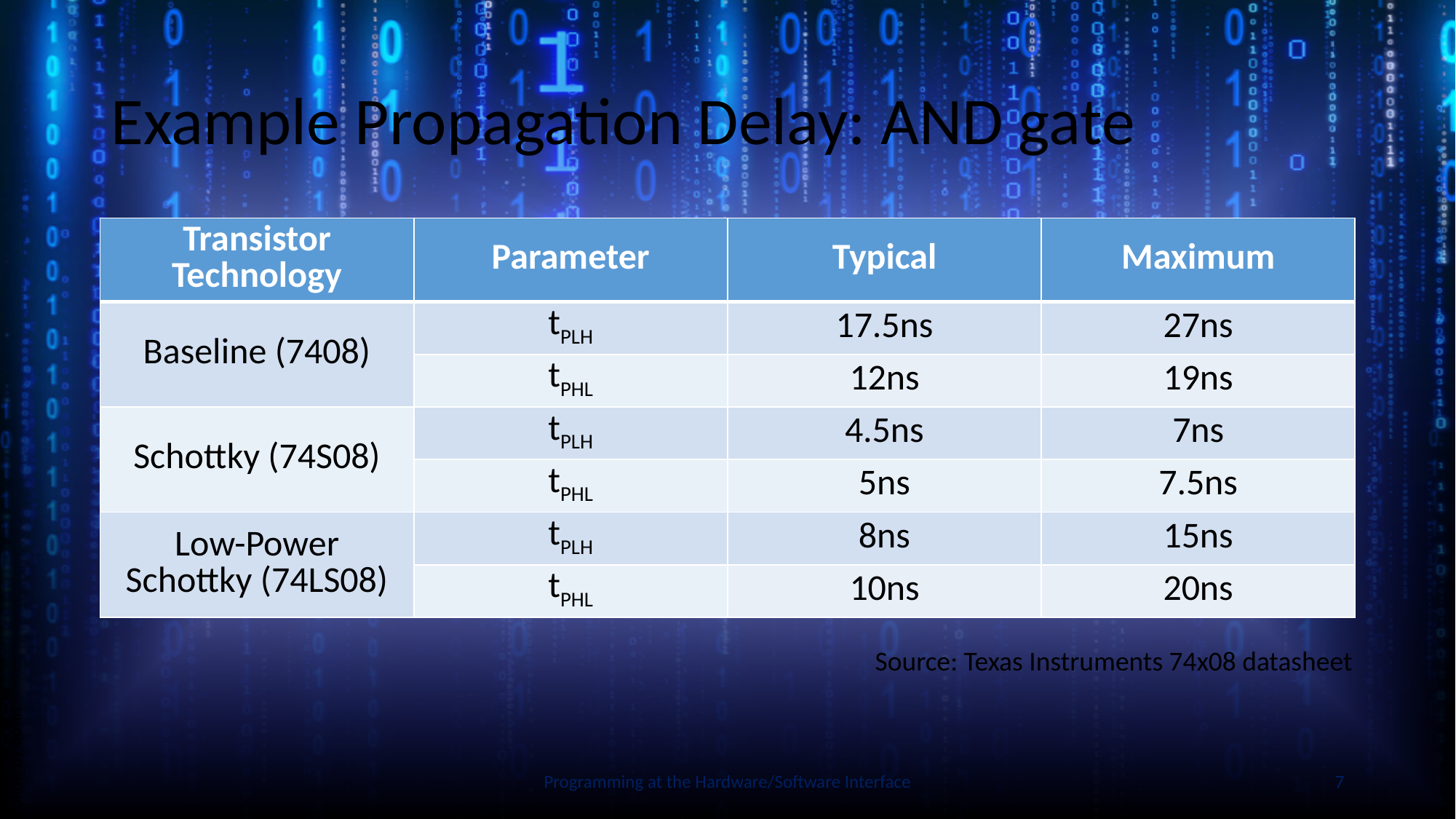

# Example Propagation Delay: AND gate
| Transistor Technology | Parameter | Typical | Maximum |
| --- | --- | --- | --- |
| Baseline (7408) | tPLH | 17.5ns | 27ns |
|  | tPHL | 12ns | 19ns |
| Schottky (74S08) | tPLH | 4.5ns | 7ns |
|  | tPHL | 5ns | 7.5ns |
| Low-Power Schottky (74LS08) | tPLH | 8ns | 15ns |
|  | tPHL | 10ns | 20ns |
Slide by Bohn
Source: Texas Instruments 74x08 datasheet
Programming at the Hardware/Software Interface
7